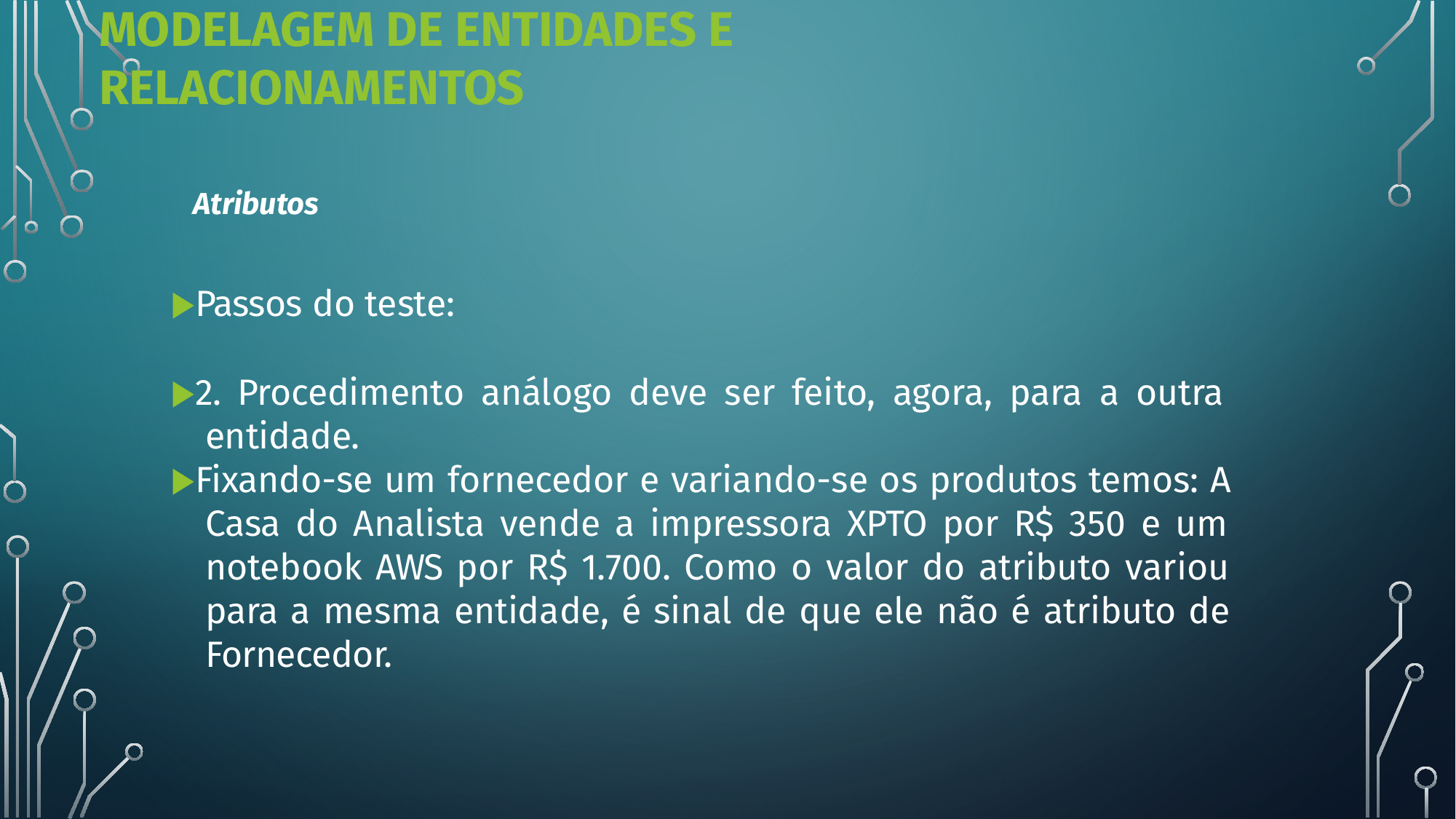

# Modelagem de Entidades e Relacionamentos
Atributos

▶Passos do teste:

▶2. Procedimento análogo deve ser feito, agora, para a outra  entidade.
▶Fixando-se um fornecedor e variando-se os produtos temos: A  Casa do Analista vende a impressora XPTO por R$ 350 e um  notebook AWS por R$ 1.700. Como o valor do atributo variou  para a mesma entidade, é sinal de que ele não é atributo de  Fornecedor.